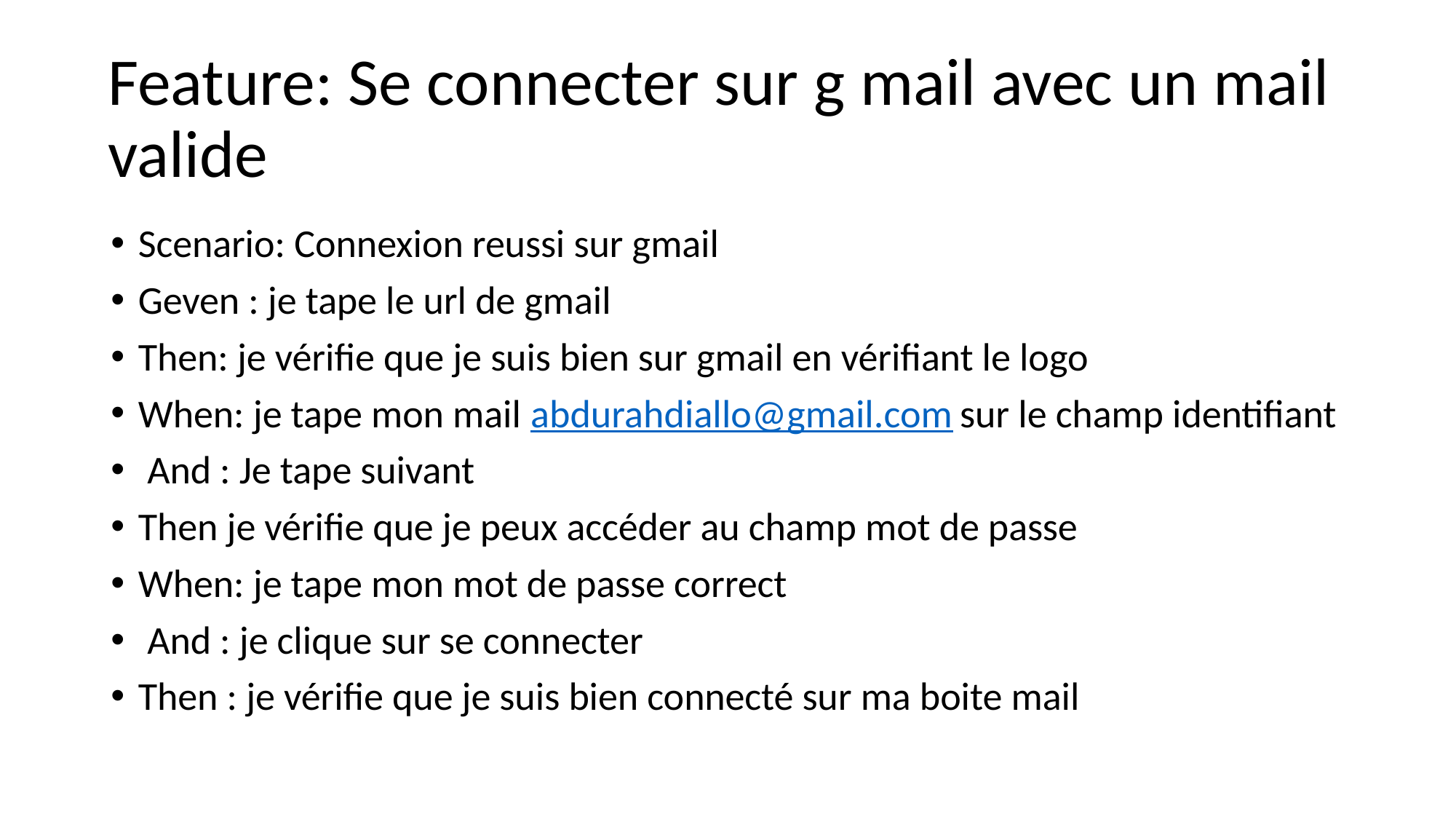

# Feature: Se connecter sur g mail avec un mail valide
Scenario: Connexion reussi sur gmail
Geven : je tape le url de gmail
Then: je vérifie que je suis bien sur gmail en vérifiant le logo
When: je tape mon mail abdurahdiallo@gmail.com sur le champ identifiant
 And : Je tape suivant
Then je vérifie que je peux accéder au champ mot de passe
When: je tape mon mot de passe correct
 And : je clique sur se connecter
Then : je vérifie que je suis bien connecté sur ma boite mail